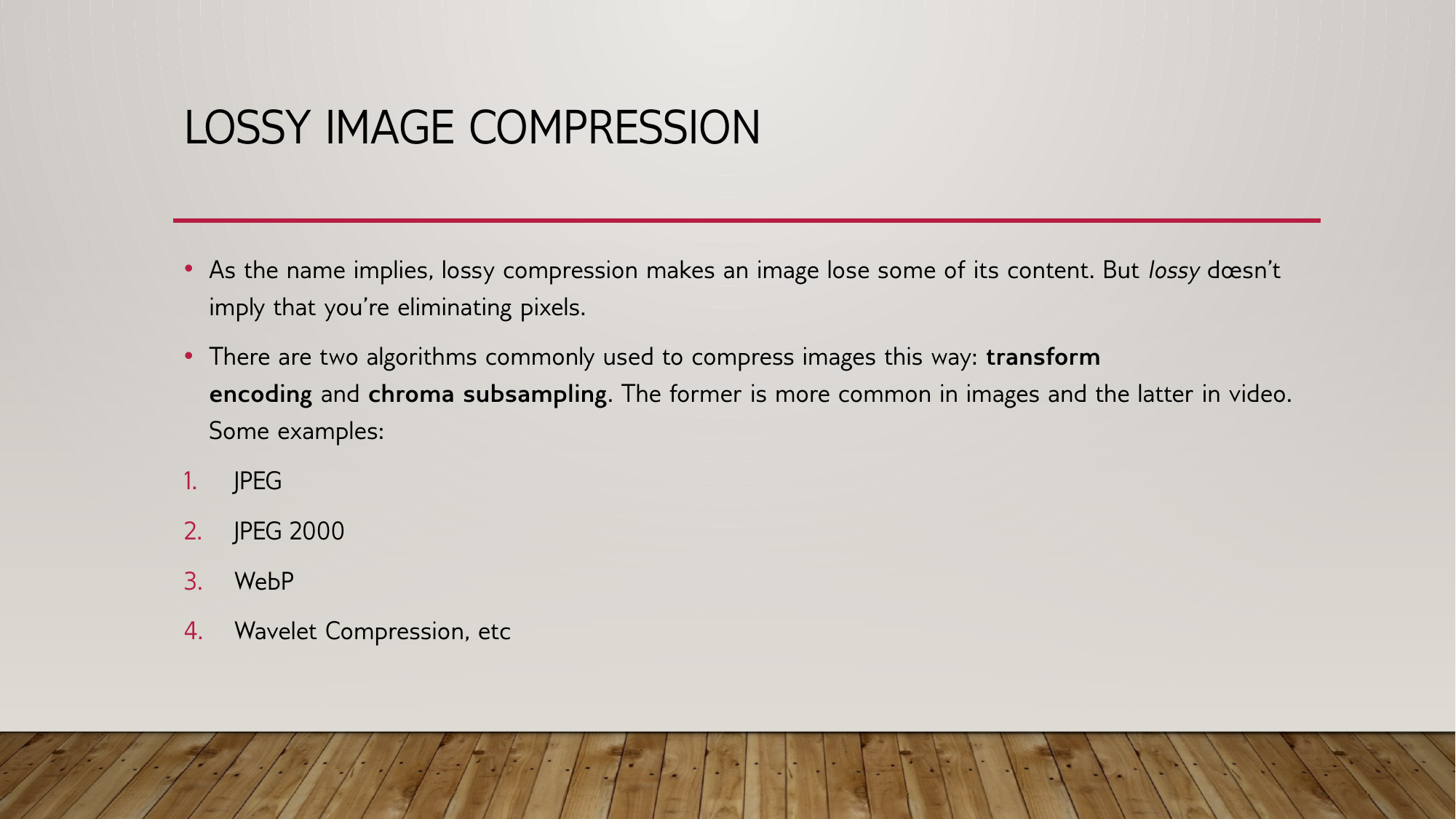

# LOSSY IMAGE COMPRESSION
As the name implies, lossy compression makes an image lose some of its content. But lossy doesn’t imply that you’re eliminating pixels.
There are two algorithms commonly used to compress images this way: transform encoding and chroma subsampling. The former is more common in images and the latter in video. Some examples:
JPEG
JPEG 2000
WebP
Wavelet Compression, etc